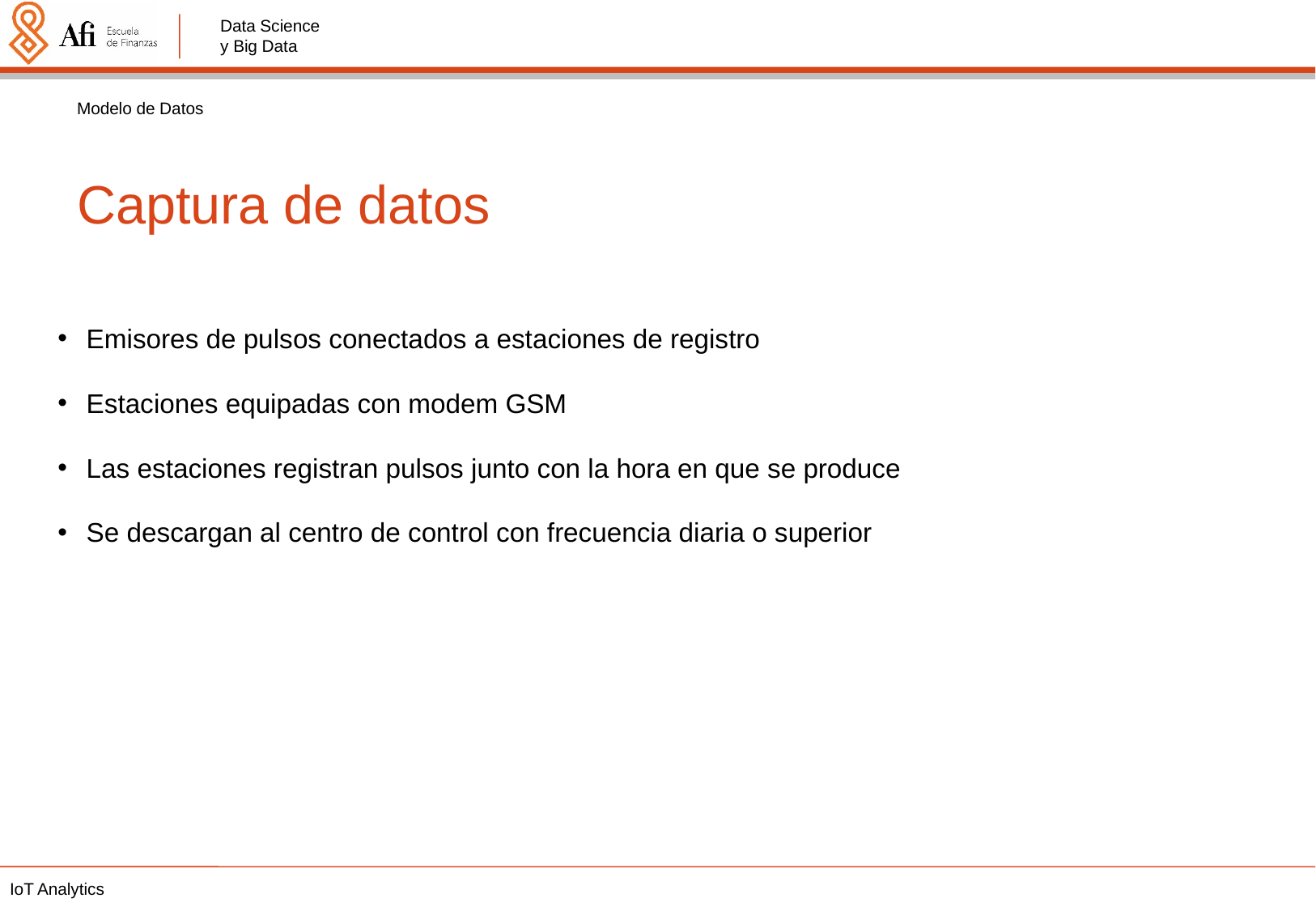

Modelo de Datos

Captura de datos
Emisores de pulsos conectados a estaciones de registro
Estaciones equipadas con modem GSM
Las estaciones registran pulsos junto con la hora en que se produce
Se descargan al centro de control con frecuencia diaria o superior